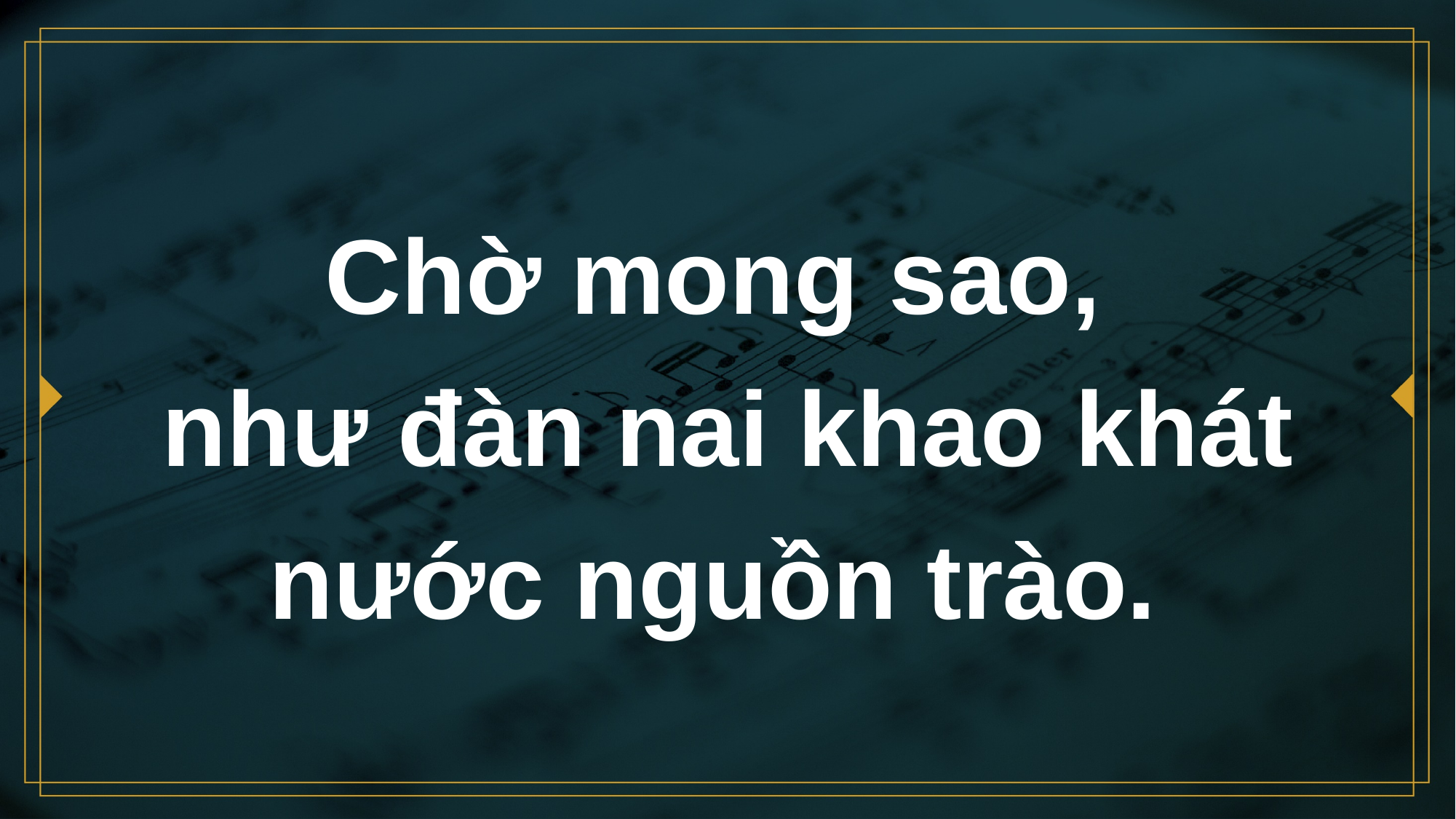

# Chờ mong sao, như đàn nai khao khát nước nguồn trào.